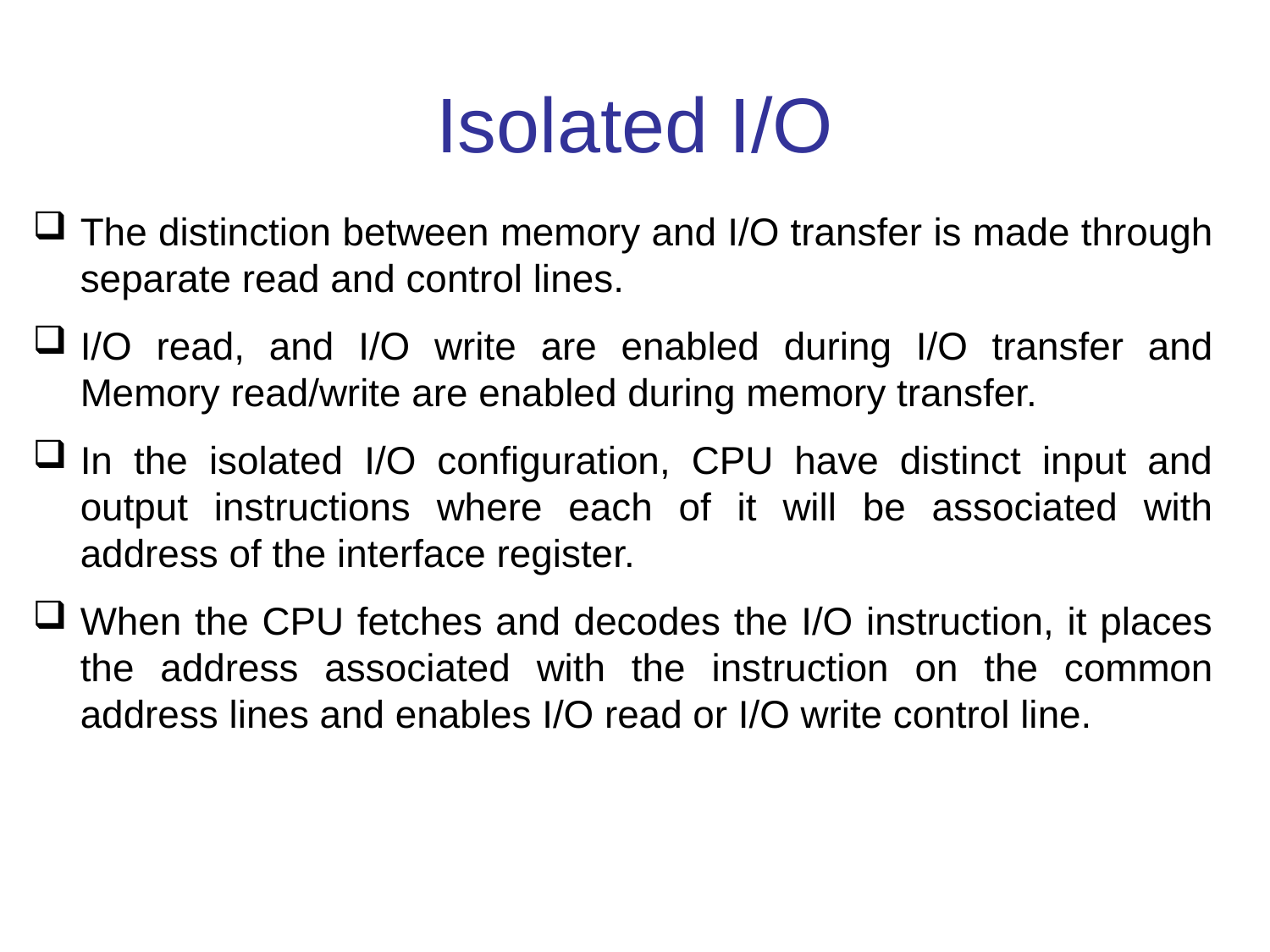

# Isolated I/O
The distinction between memory and I/O transfer is made through separate read and control lines.
I/O read, and I/O write are enabled during I/O transfer and Memory read/write are enabled during memory transfer.
In the isolated I/O configuration, CPU have distinct input and output instructions where each of it will be associated with address of the interface register.
When the CPU fetches and decodes the I/O instruction, it places the address associated with the instruction on the common address lines and enables I/O read or I/O write control line.